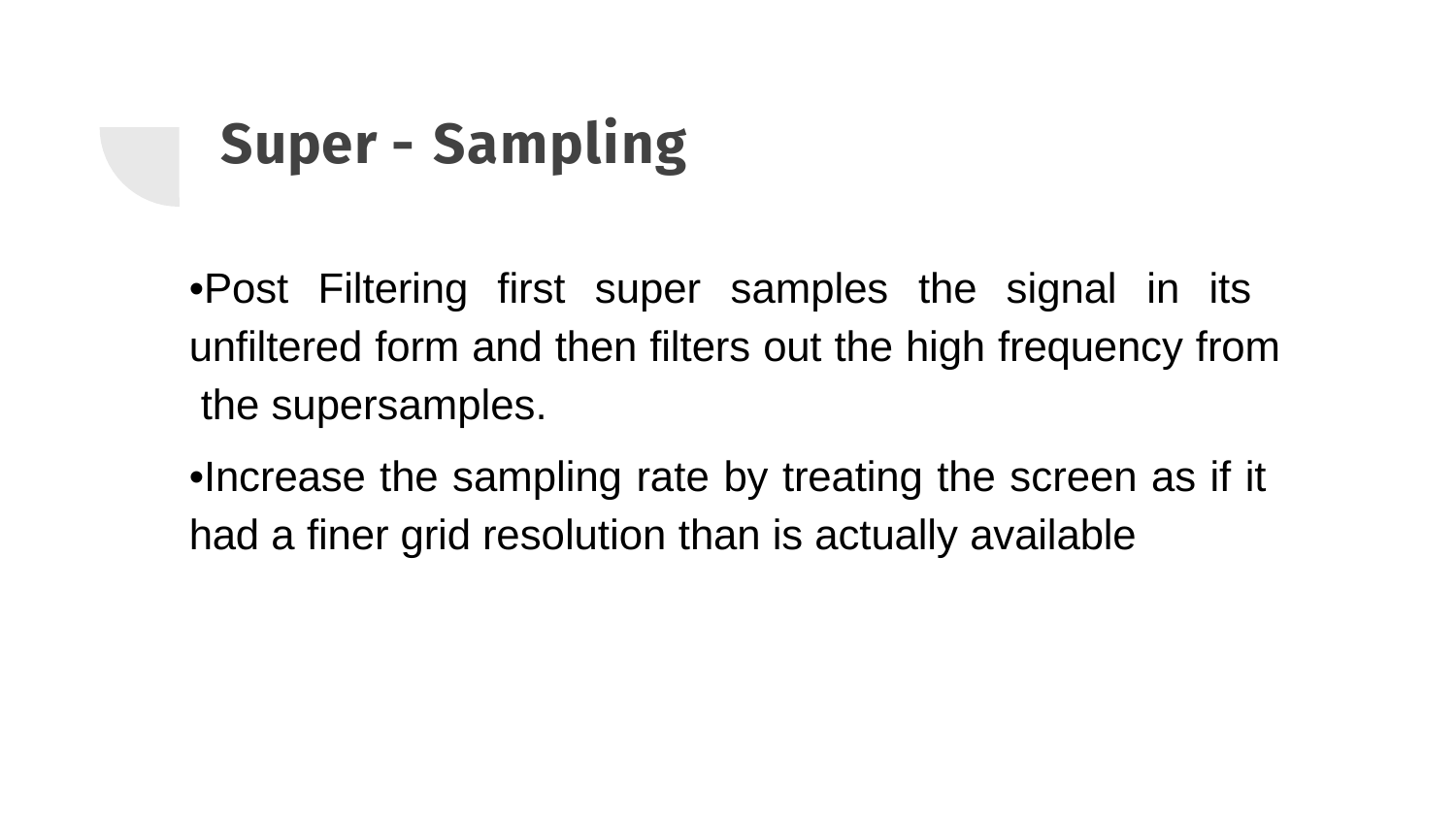

# Super - Sampling
•Post Filtering first super samples the signal in its  unfiltered form and then filters out the high frequency from  the supersamples.
•Increase the sampling rate by treating the screen as if it  had a finer grid resolution than is actually available